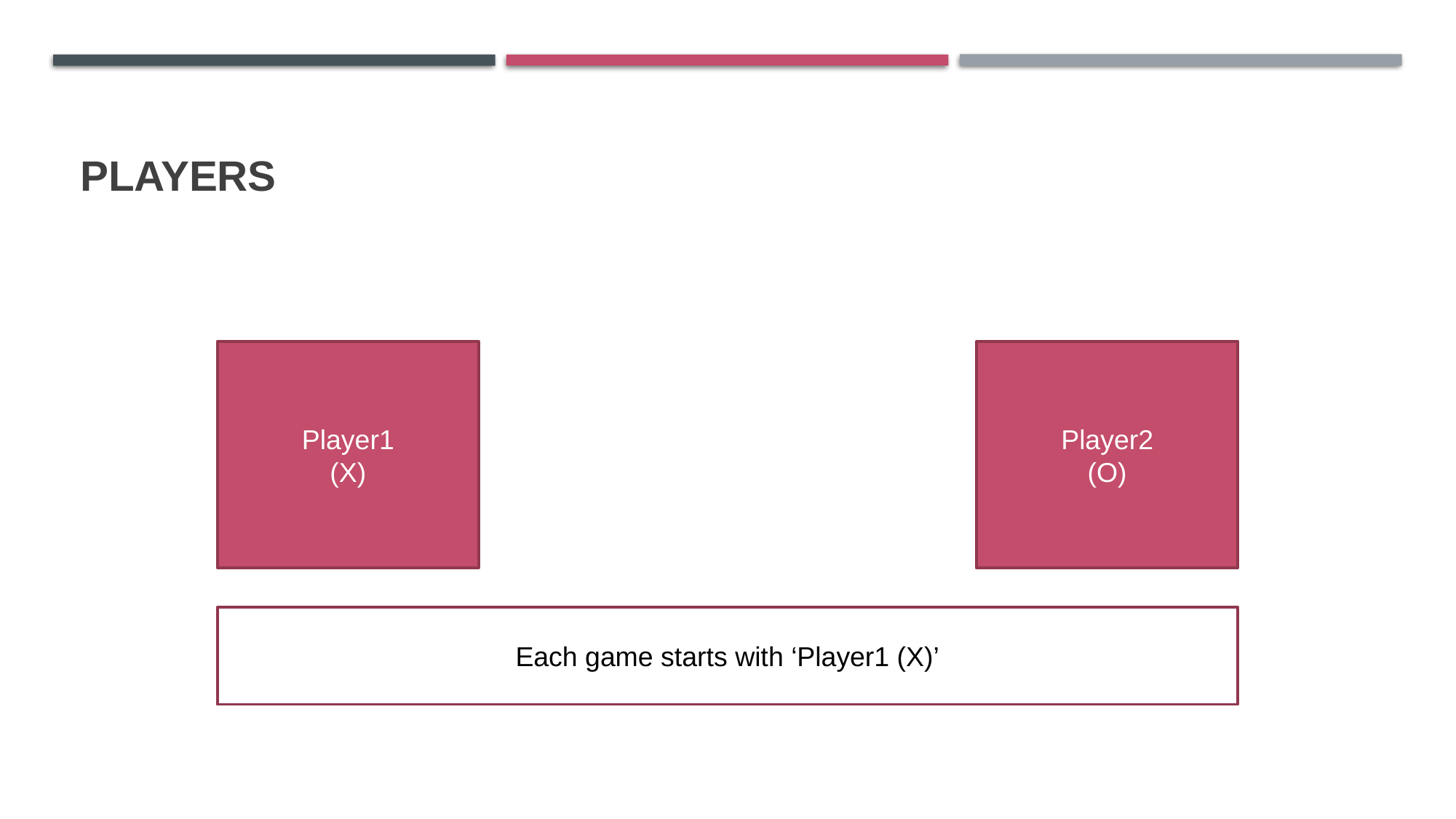

# pLAYERS
Player1
(X)
Player2
(O)
Each game starts with ‘Player1 (X)’